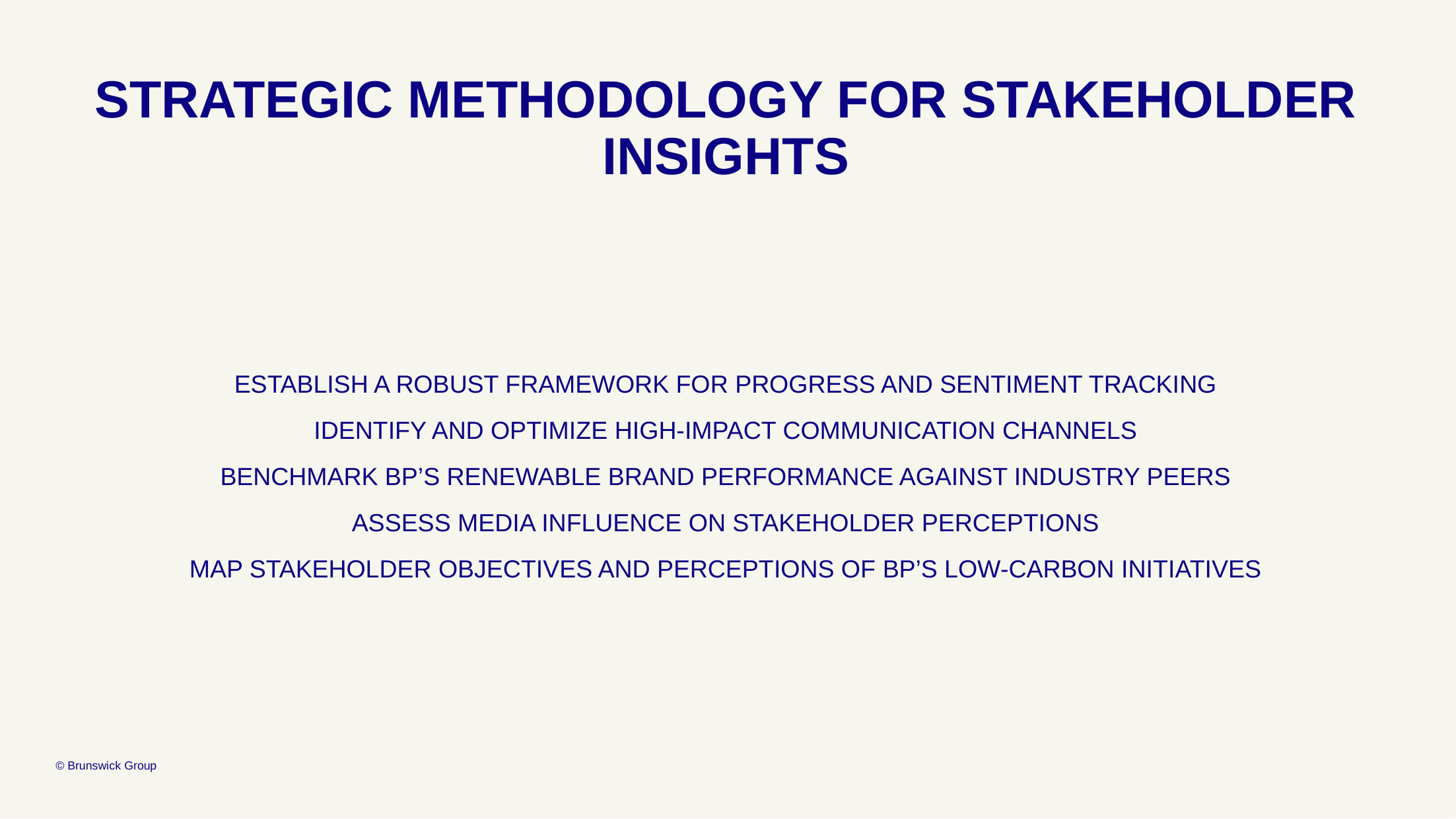

# Strategic Methodology for Stakeholder Insights
Establish a robust framework for progress and sentiment tracking
Identify and optimize high-impact communication channels
Benchmark BP’s renewable brand performance against industry peers
Assess media influence on stakeholder perceptions
Map stakeholder objectives and perceptions of BP’s low-carbon initiatives